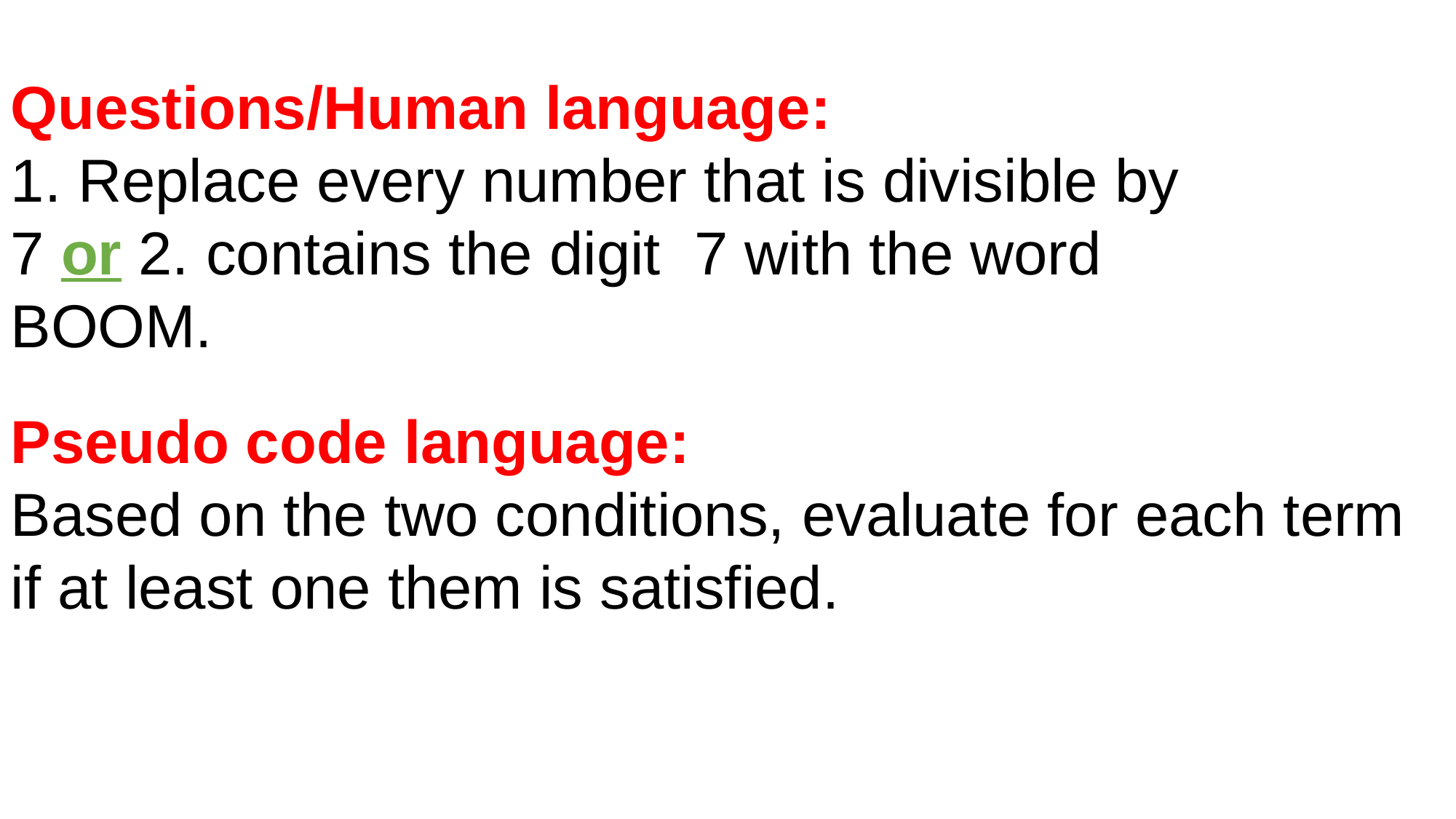

Questions/Human language:
1. Replace every number that is divisible by 7 or 2. contains the digit  7 with the word BOOM.
Pseudo code language:
Based on the two conditions, evaluate for each term if at least one them is satisfied.